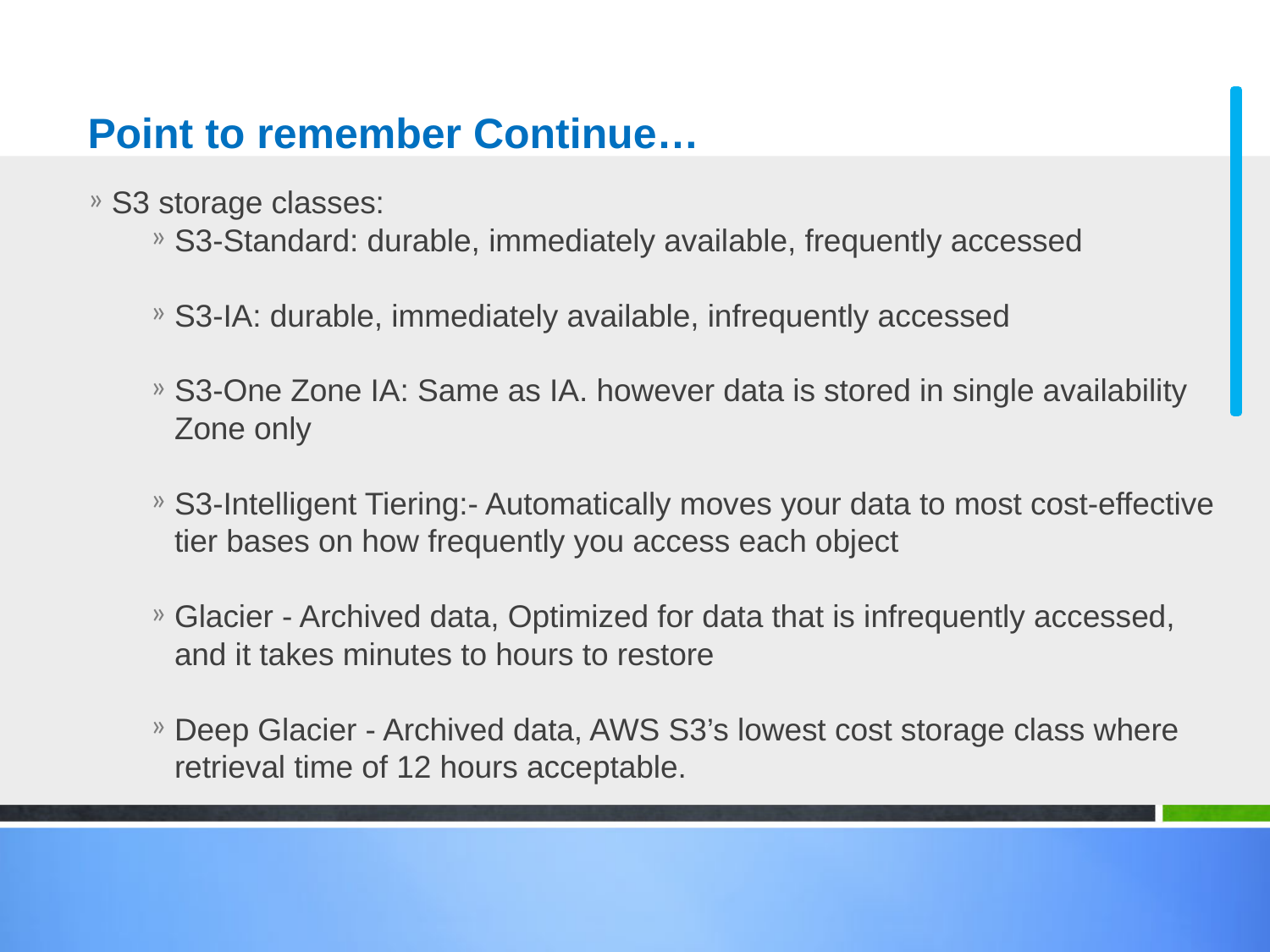

# Point to remember Continue…

S3 storage classes:
S3-Standard: durable, immediately available, frequently accessed

S3-IA: durable, immediately available, infrequently accessed

S3-One Zone IA: Same as IA. however data is stored in single availability Zone only

S3-Intelligent Tiering:- Automatically moves your data to most cost-effective tier bases on how frequently you access each object

Glacier - Archived data, Optimized for data that is infrequently accessed, and it takes minutes to hours to restore

Deep Glacier - Archived data, AWS S3’s lowest cost storage class where retrieval time of 12 hours acceptable.